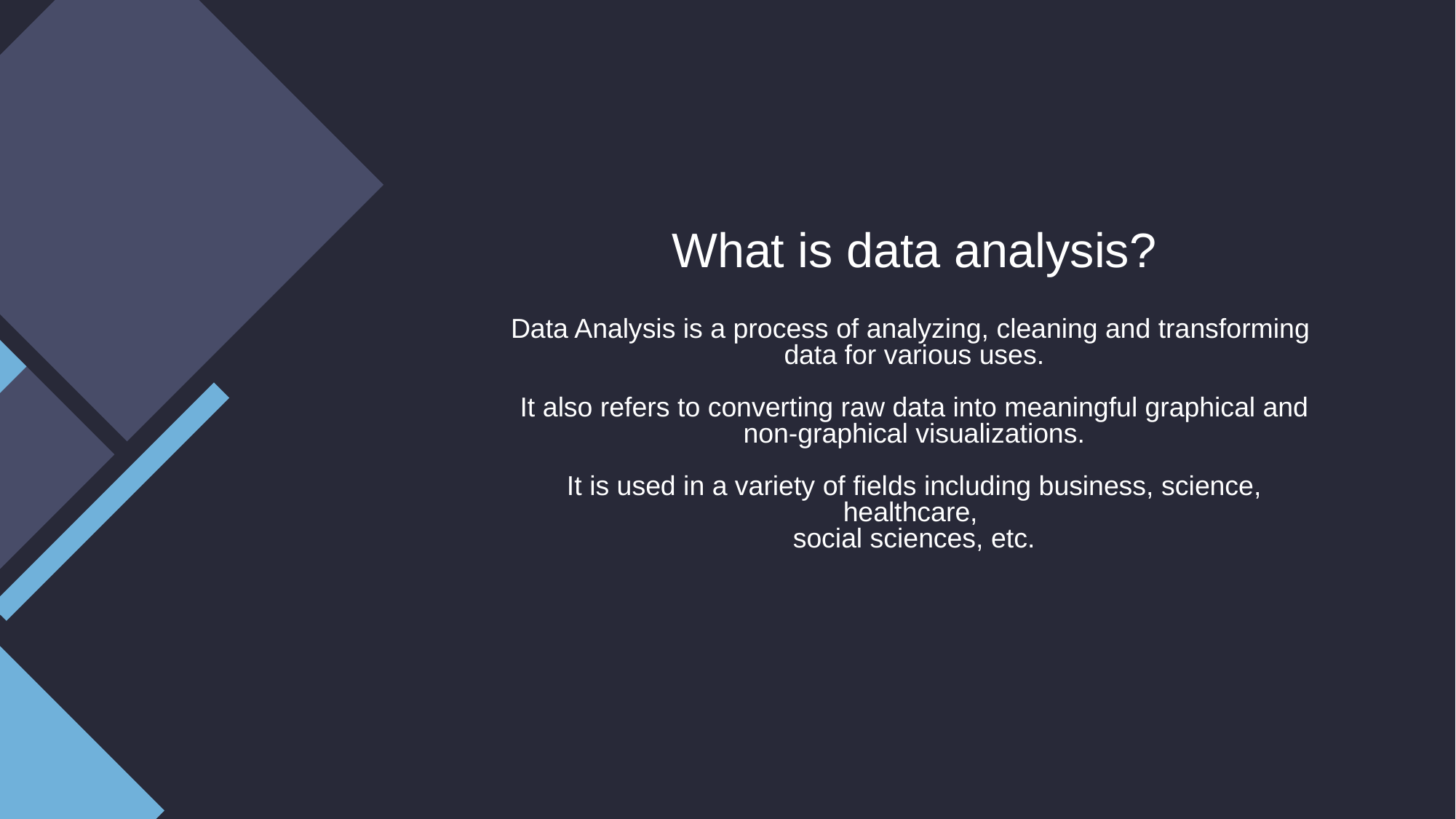

# What is data analysis? Data Analysis is a process of analyzing, cleaning and transforming data for various uses. It also refers to converting raw data into meaningful graphical and non-graphical visualizations. It is used in a variety of fields including business, science, healthcare, social sciences, etc.